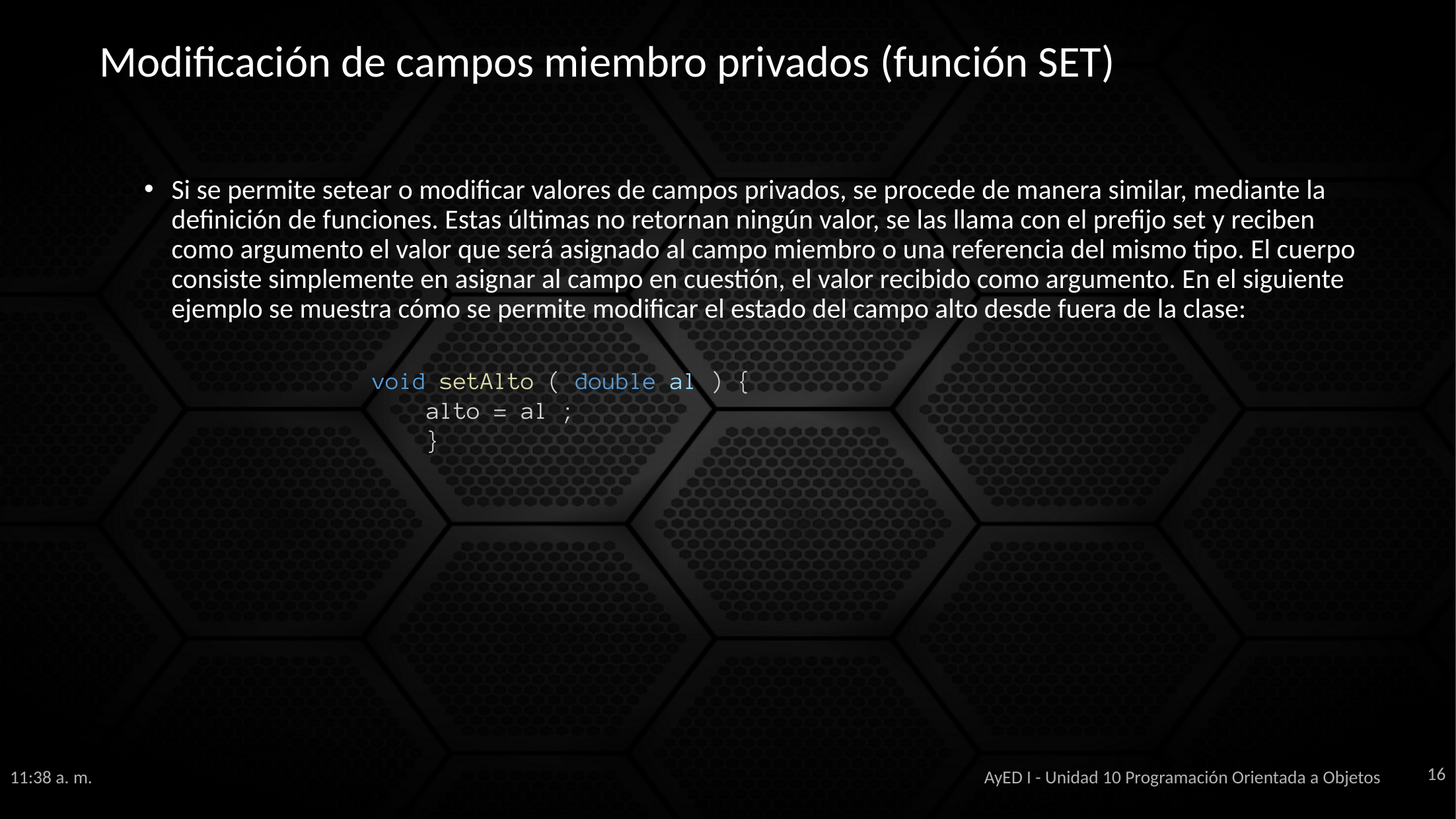

# Modificación de campos miembro privados (función SET)
Si se permite setear o modificar valores de campos privados, se procede de manera similar, mediante la definición de funciones. Estas últimas no retornan ningún valor, se las llama con el prefijo set y reciben como argumento el valor que será asignado al campo miembro o una referencia del mismo tipo. El cuerpo consiste simplemente en asignar al campo en cuestión, el valor recibido como argumento. En el siguiente ejemplo se muestra cómo se permite modificar el estado del campo alto desde fuera de la clase:

void setAlto ( double al ) {
    alto = al ;
    }
16
11:38 a. m.
AyED I - Unidad 10 Programación Orientada a Objetos